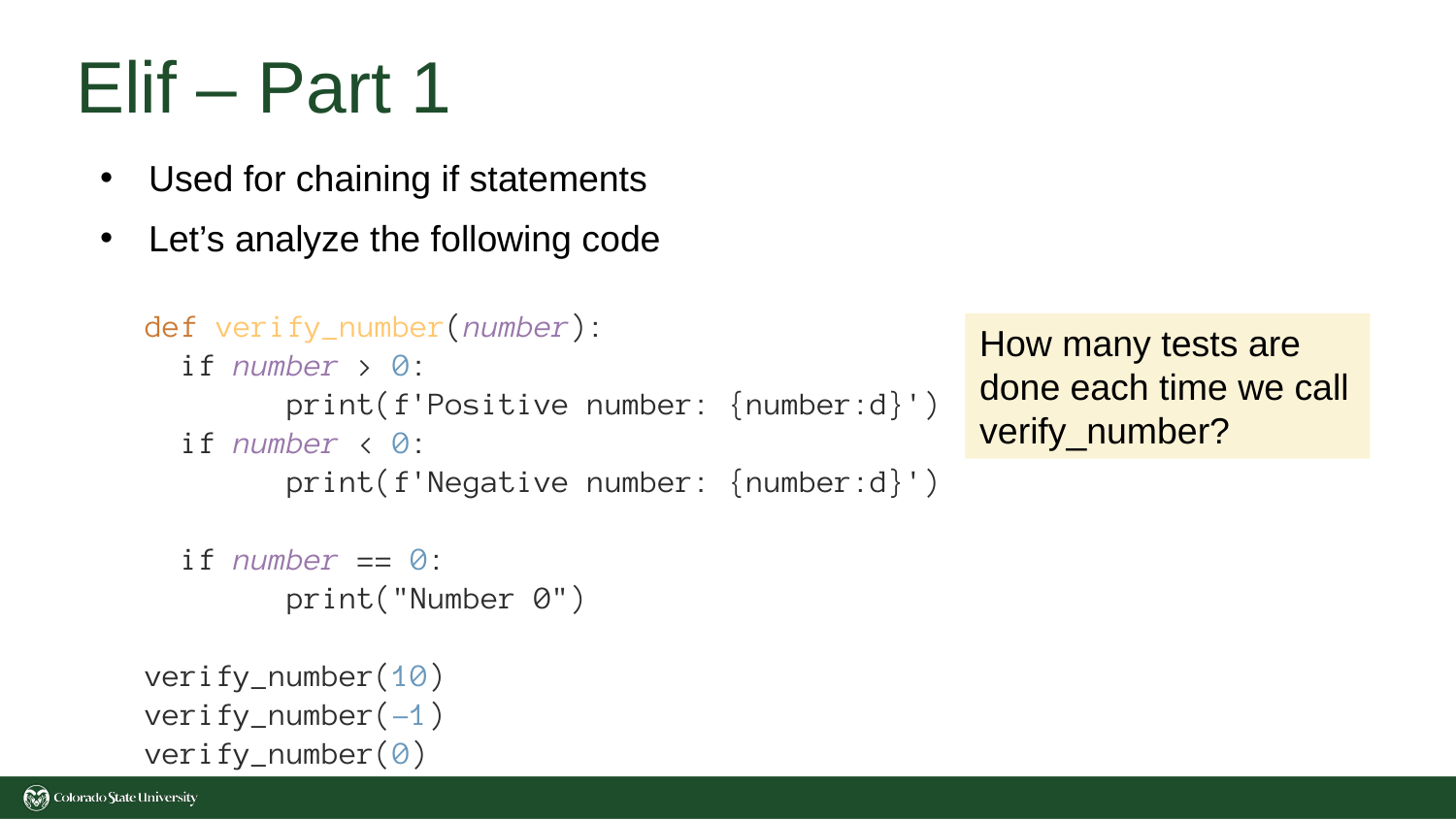

# Elif – Part 1
Used for chaining if statements
Let’s analyze the following code
def verify_number(number):
  if number > 0:
        print(f'Positive number: {number:d}')
  if number < 0:
        print(f'Negative number: {number:d}')
  if number == 0:
        print("Number 0")

verify_number(10)
verify_number(-1)
verify_number(0)
How many tests are done each time we call verify_number?